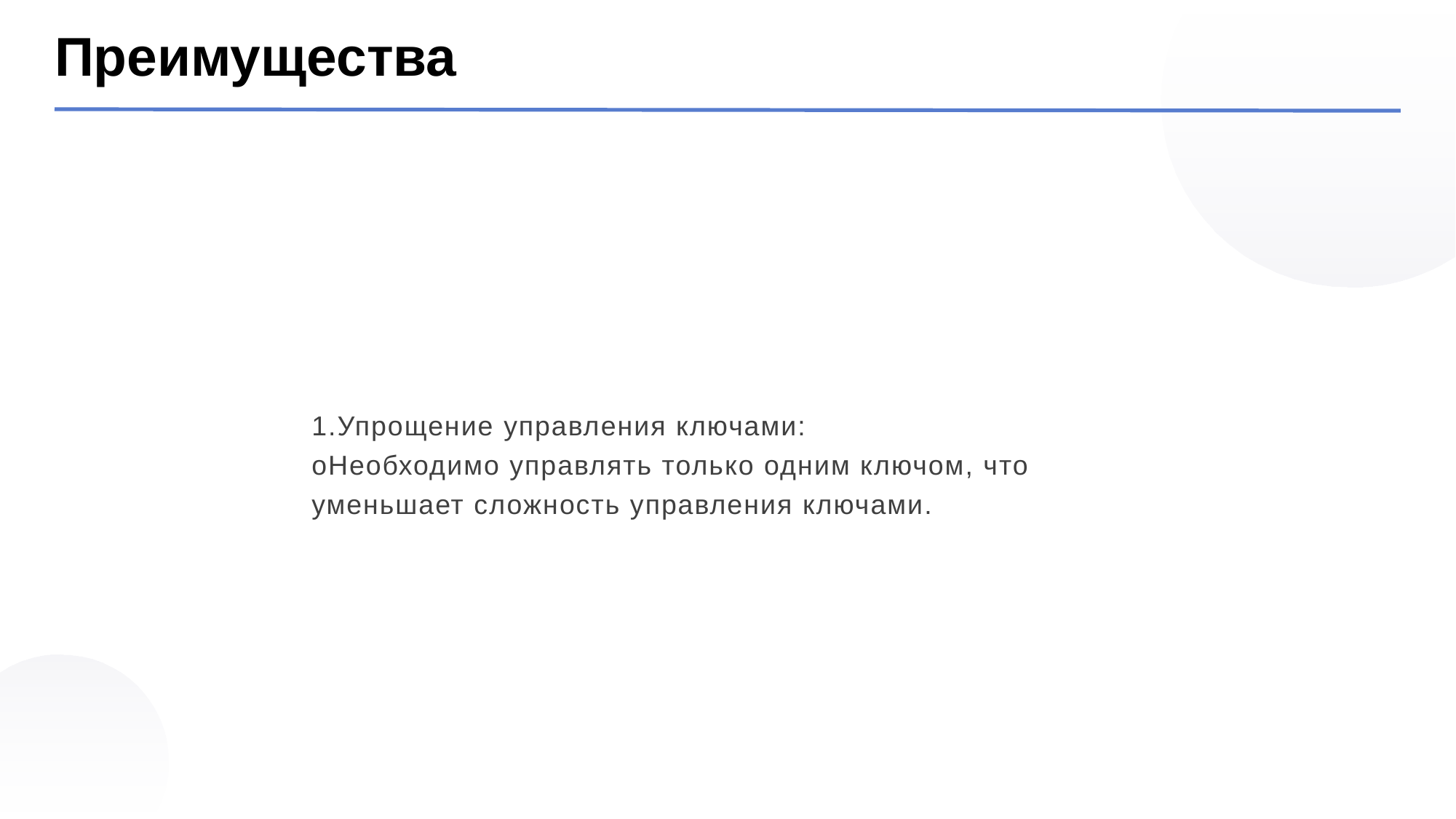

Преимущества
1.Упрощение управления ключами:
oНеобходимо управлять только одним ключом, что уменьшает сложность управления ключами.